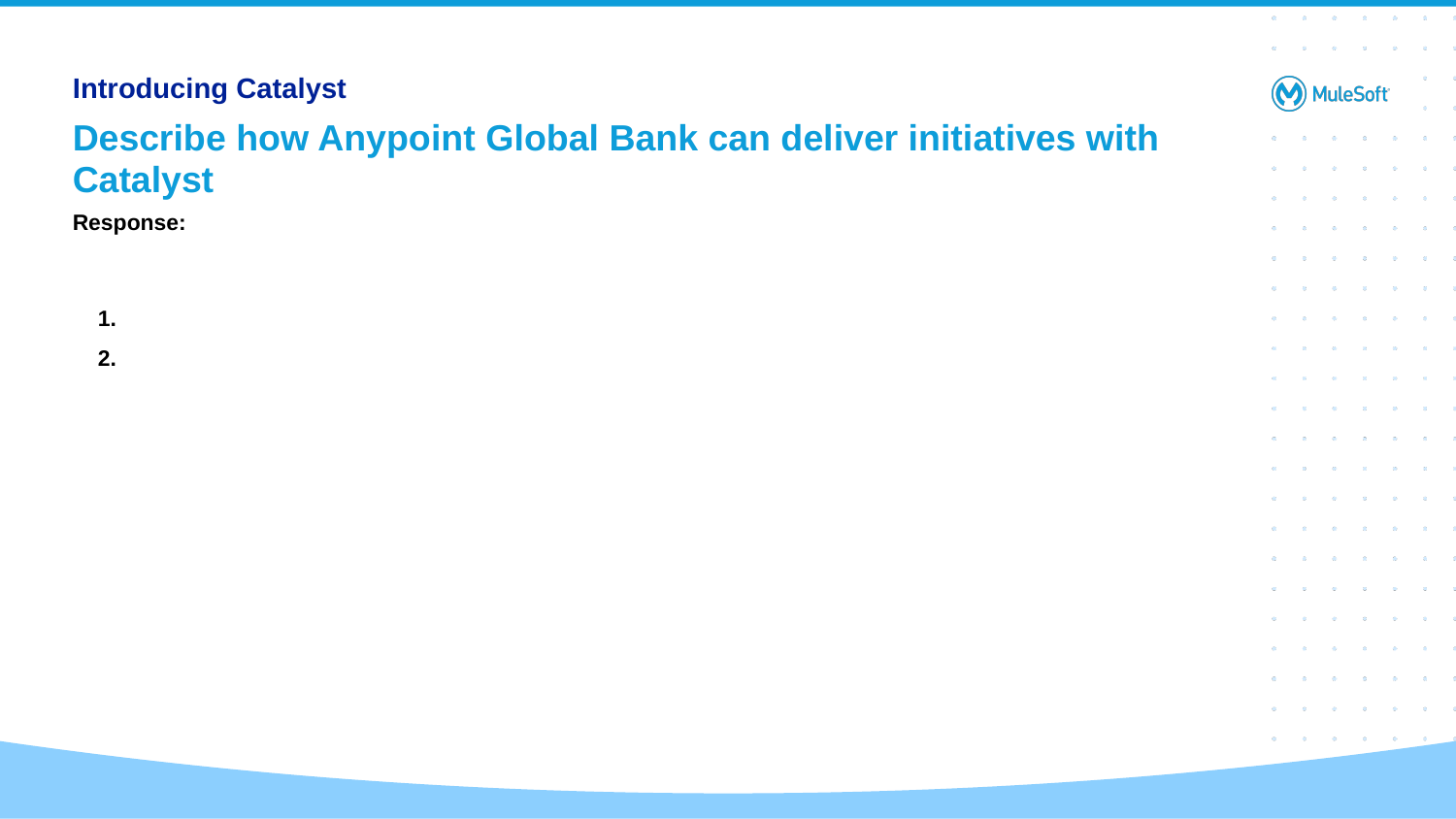

Introducing Catalyst
# Describe how Anypoint Global Bank can deliver initiatives with Catalyst
Response: